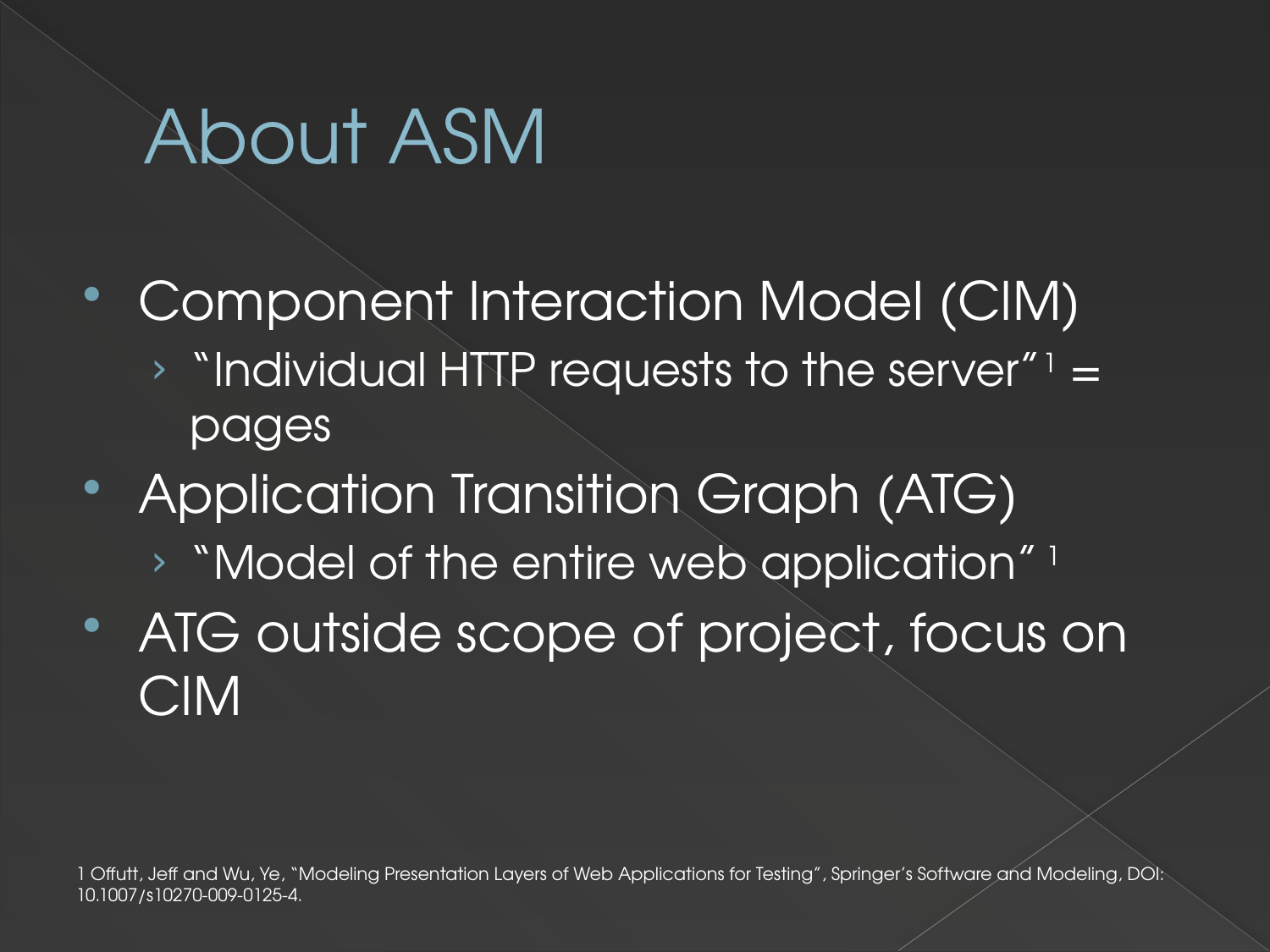

# About ASM
Component Interaction Model (CIM)
“Individual HTTP requests to the server”1 = pages
Application Transition Graph (ATG)
“Model of the entire web application” 1
ATG outside scope of project, focus on CIM
1 Offutt, Jeff and Wu, Ye, “Modeling Presentation Layers of Web Applications for Testing”, Springer’s Software and Modeling, DOI: 10.1007/s10270-009-0125-4.